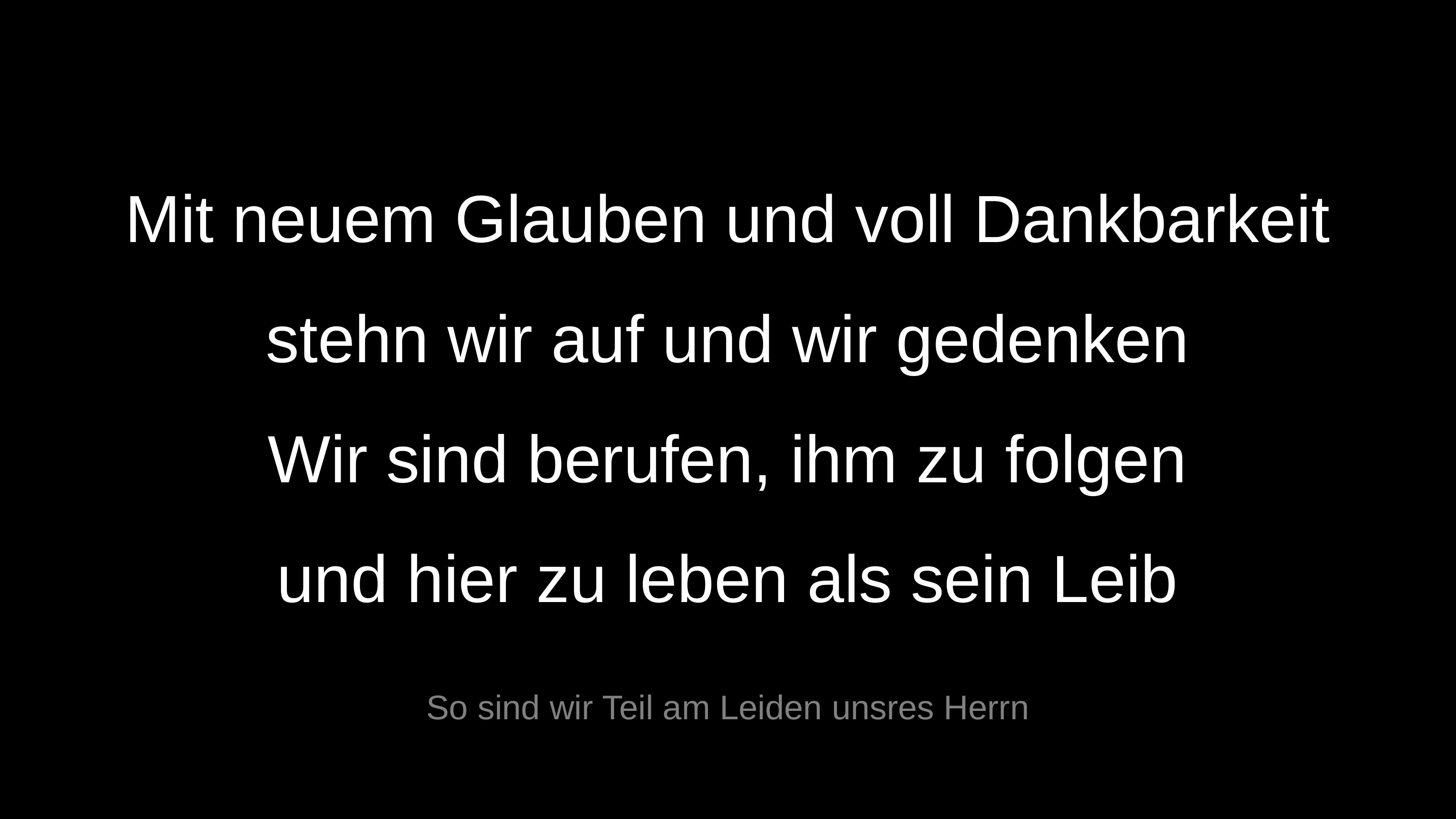

Mit neuem Glauben und voll Dankbarkeit
stehn wir auf und wir gedenken
Wir sind berufen, ihm zu folgen
und hier zu leben als sein Leib
So sind wir Teil am Leiden unsres Herrn